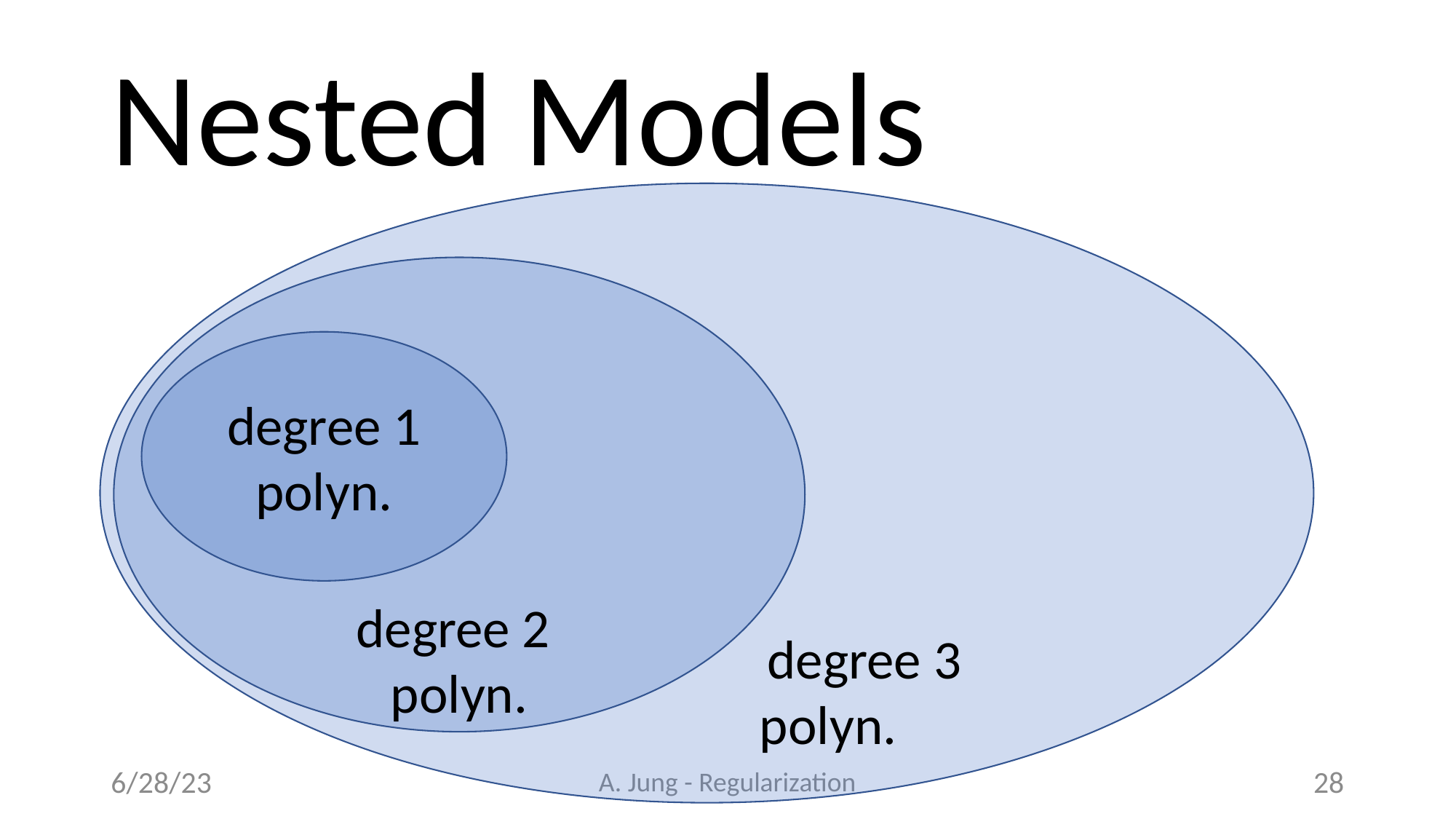

# Nested Models

			degree 3
		  polyn.

degree 2
polyn.
degree 1 polyn.
6/28/23
A. Jung - Regularization
28